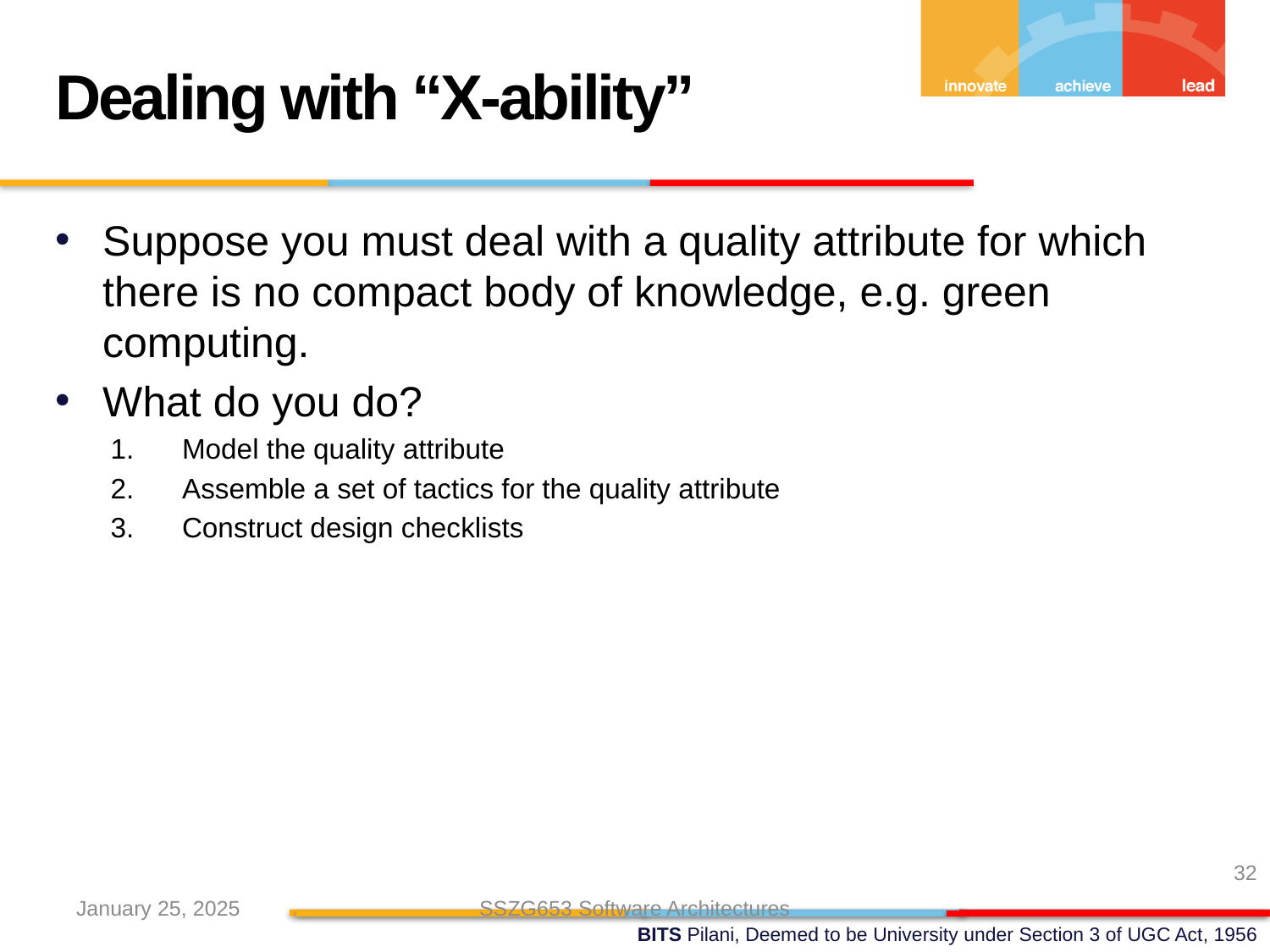

Dealing with “X-ability”
Suppose you must deal with a quality attribute for which there is no compact body of knowledge, e.g. green computing.
What do you do?
Model the quality attribute
Assemble a set of tactics for the quality attribute
Construct design checklists
32
January 25, 2025
SSZG653 Software Architectures